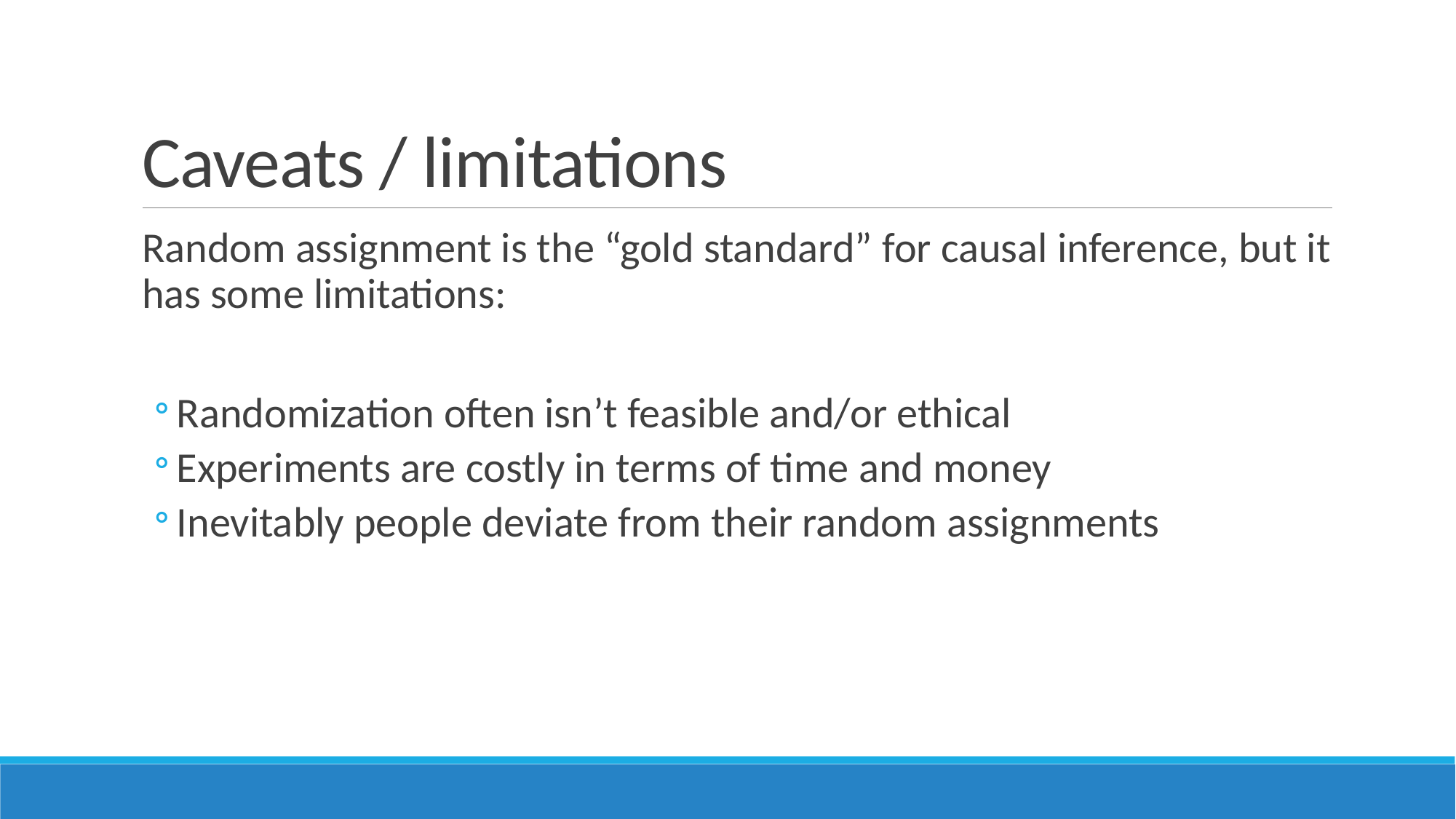

# Caveats / limitations
Random assignment is the “gold standard” for causal inference, but it has some limitations:

Randomization often isn’t feasible and/or ethical
Experiments are costly in terms of time and money
Inevitably people deviate from their random assignments